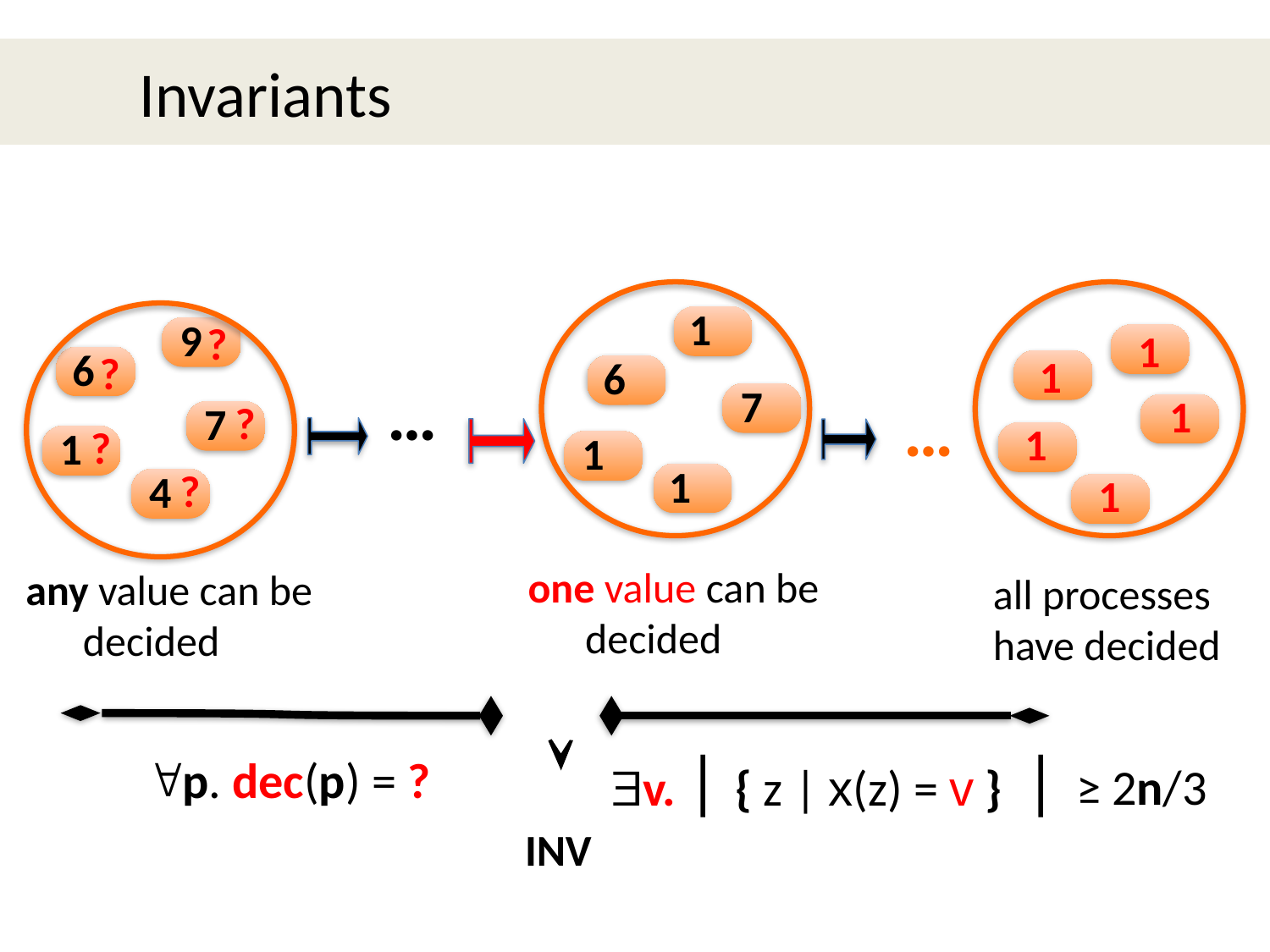

Invariants

1

6

7

1

1

one value can be
      decided

9

?

1
6

?

1
…
…
1

?
7

1

?
1

?
4

1

any value can be
      decided
all processes
have decided
∨
INV
 ∃v. | { z | x(z) = v }  |
≥ 2n/3
∀p. dec(p) = ?